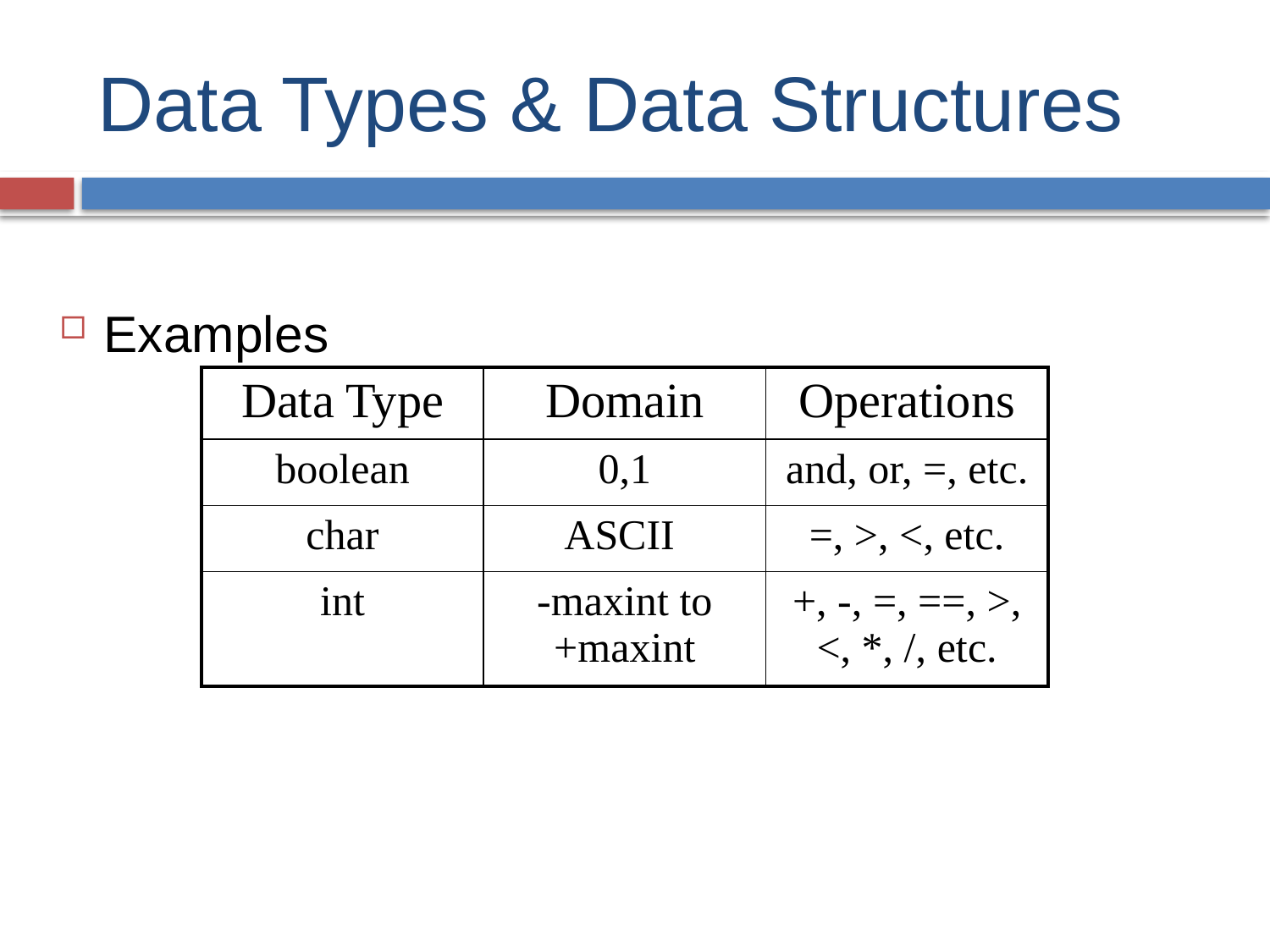

# Data Types & Data Structures
Examples
| Data Type | Domain | Operations |
| --- | --- | --- |
| boolean | 0,1 | and, or, =, etc. |
| char | ASCII | =, >, <, etc. |
| int | -maxint to +maxint | +, -, =, ==, >, <, \*, /, etc. |